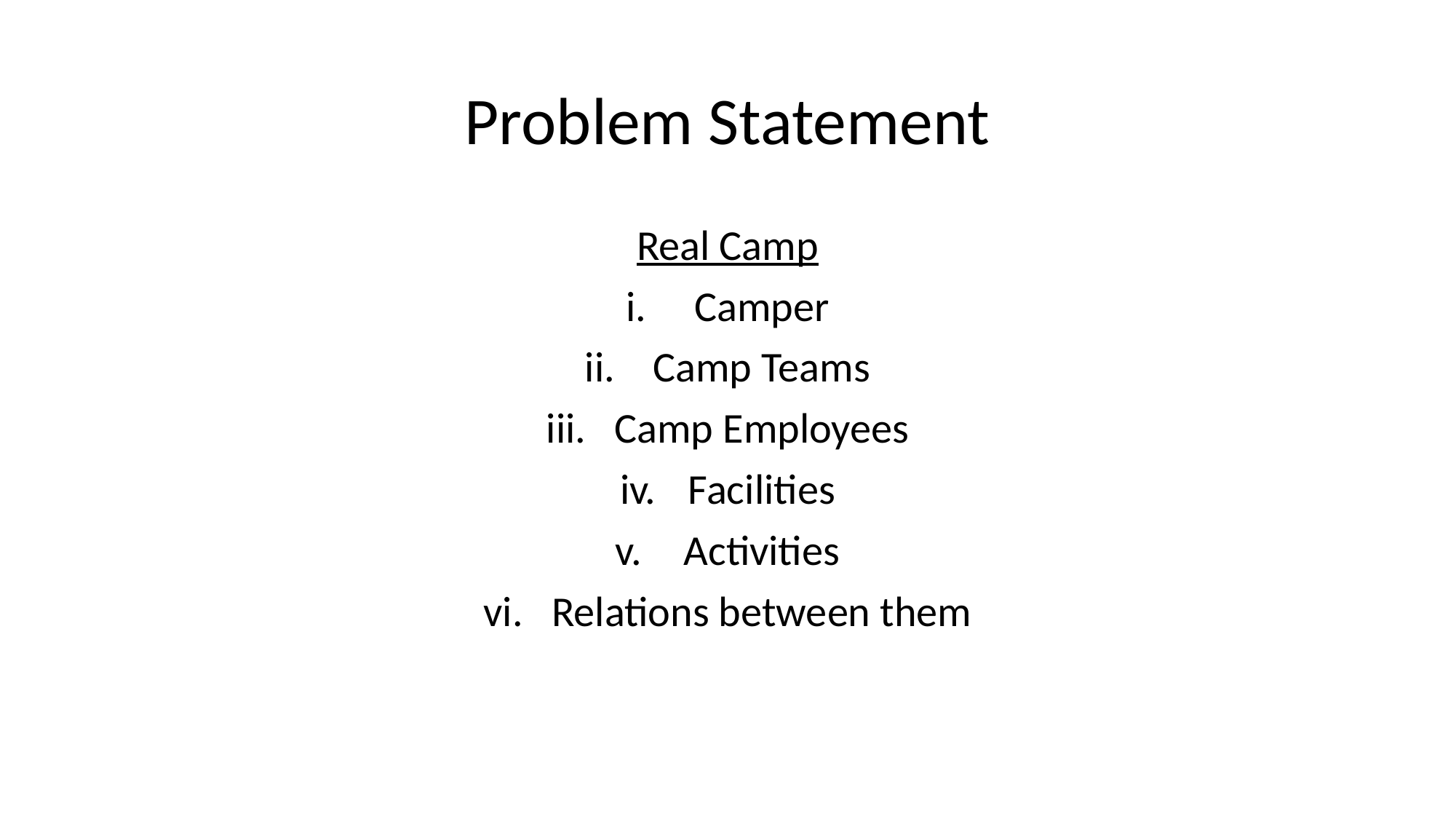

# Problem Statement
Real Camp
Camper
Camp Teams
Camp Employees
Facilities
Activities
Relations between them